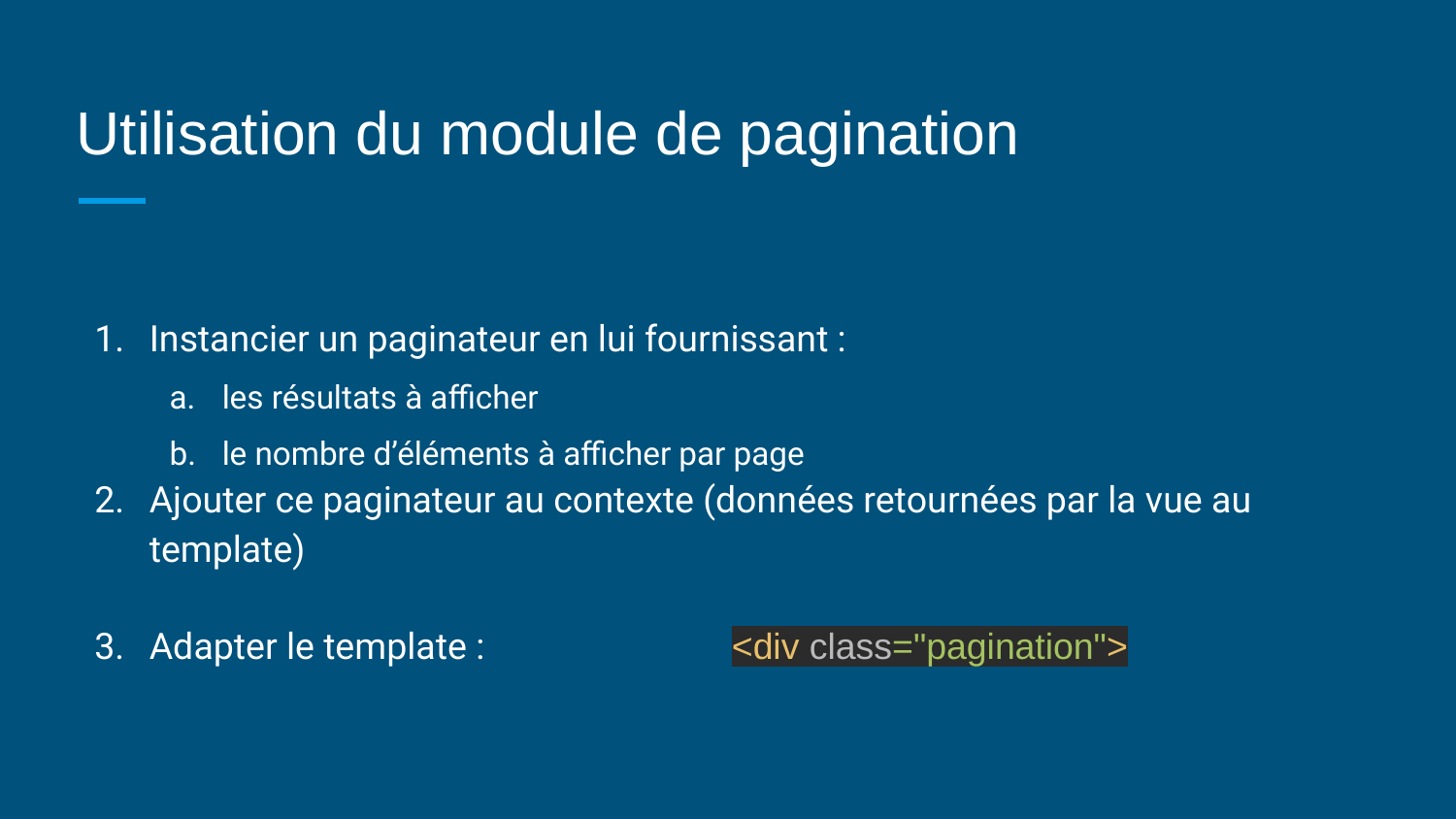

# Utilisation du module de pagination
Instancier un paginateur en lui fournissant :
les résultats à afficher
le nombre d’éléments à afficher par page
Ajouter ce paginateur au contexte (données retournées par la vue au template)
Adapter le template : 		<div class="pagination">